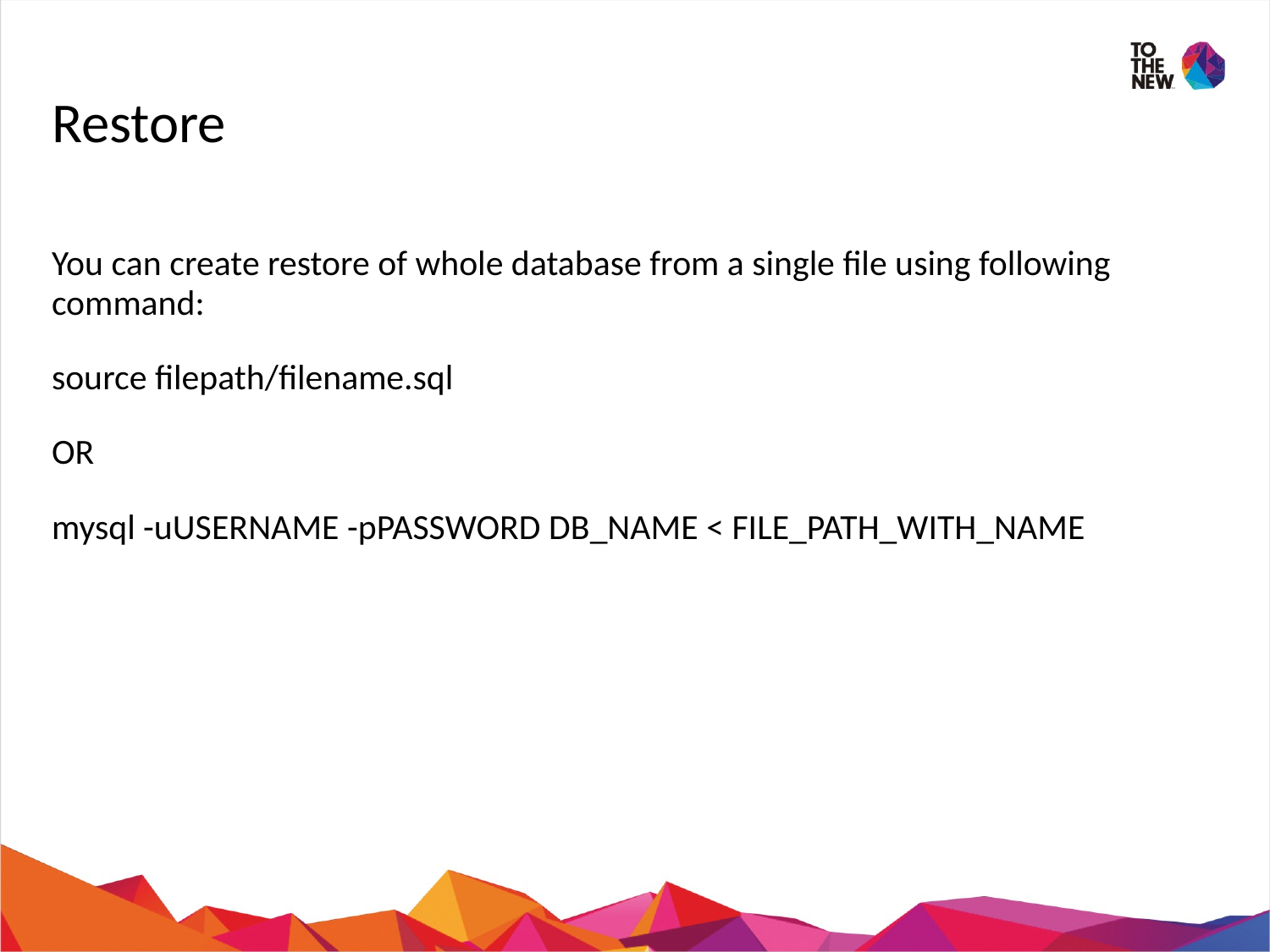

Restore

You can create restore of whole database from a single file using following command:

source filepath/filename.sql

OR

mysql -uUSERNAME -pPASSWORD DB_NAME < FILE_PATH_WITH_NAME